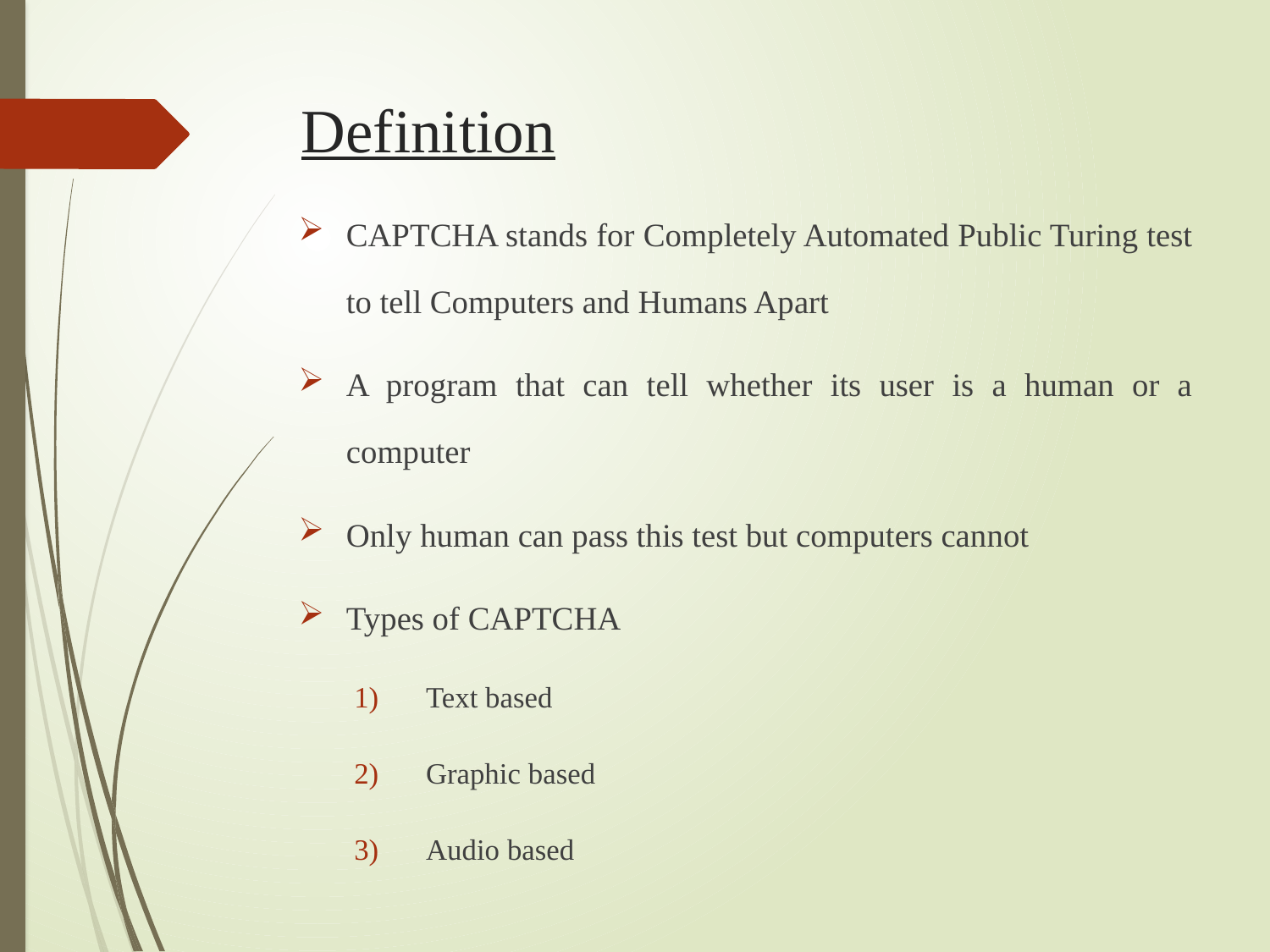

# Definition
CAPTCHA stands for Completely Automated Public Turing test to tell Computers and Humans Apart
A program that can tell whether its user is a human or a computer
Only human can pass this test but computers cannot
Types of CAPTCHA
Text based
Graphic based
Audio based